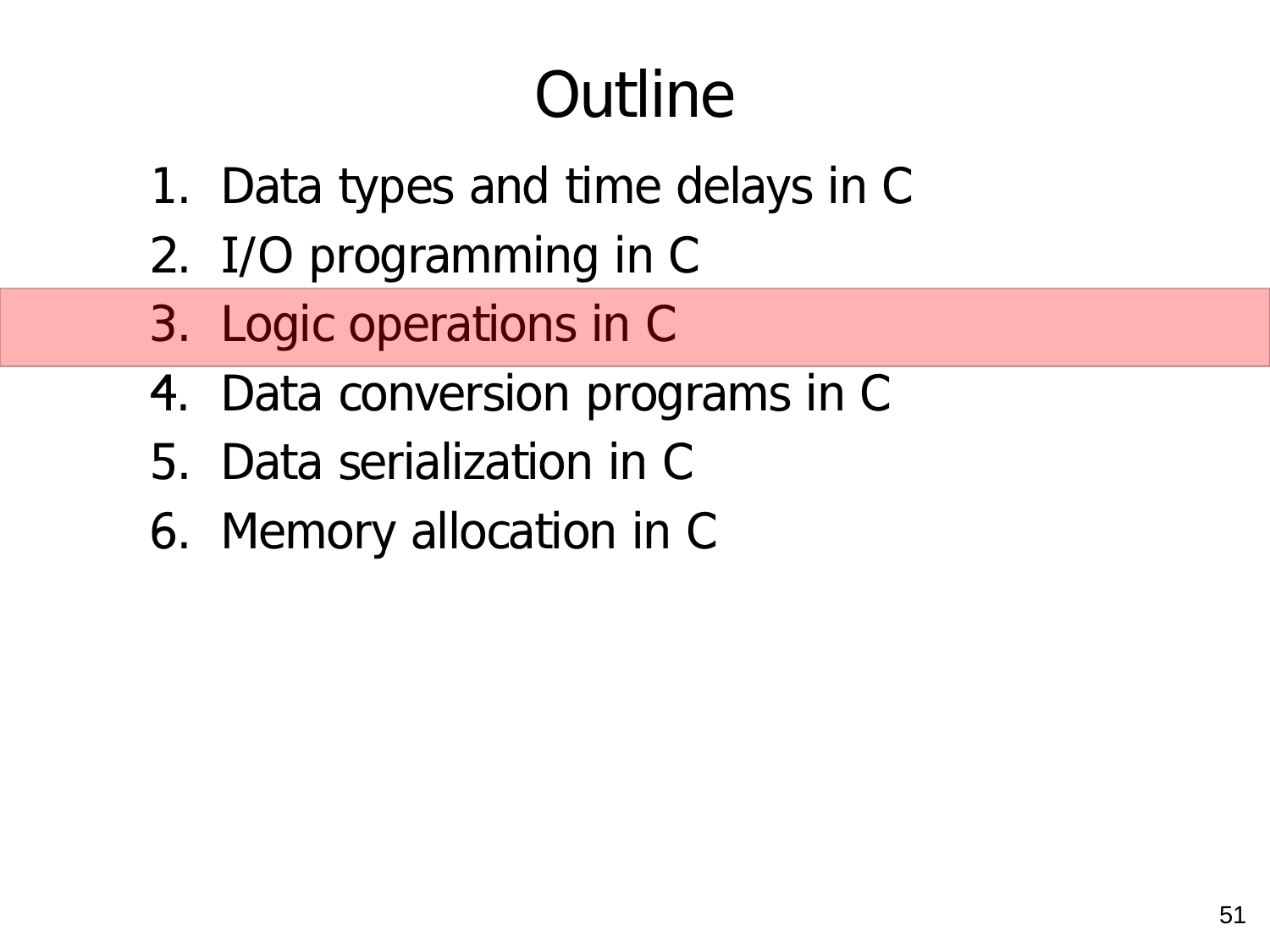

# Outline
Data types and time delays in C
I/O programming in C
Logic operations in C
Data conversion programs in C
Data serialization in C
Memory allocation in C

51